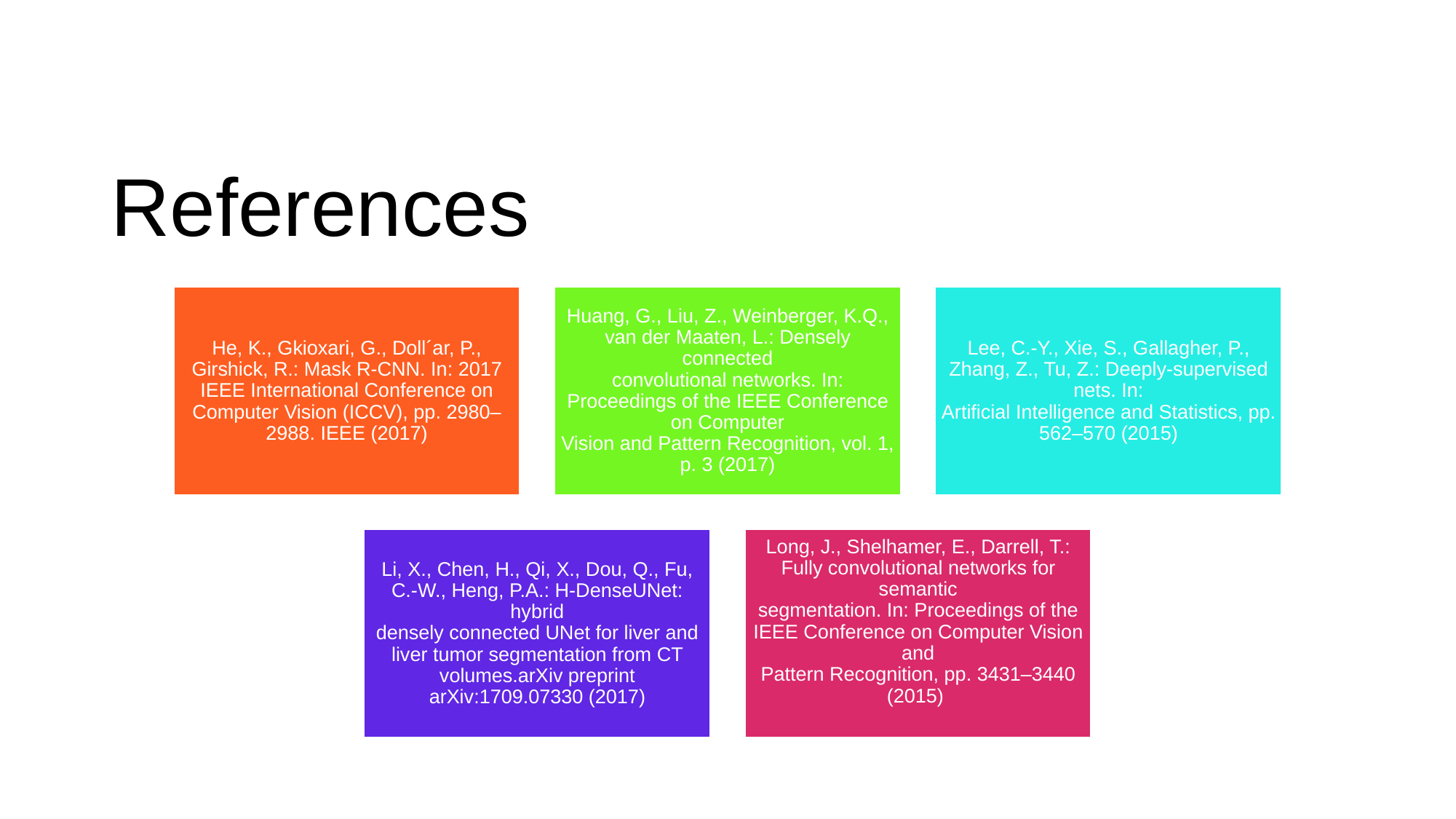

# References
He, K., Gkioxari, G., Doll´ar, P., Girshick, R.: Mask R-CNN. In: 2017 IEEE International Conference on Computer Vision (ICCV), pp. 2980–2988. IEEE (2017)
Huang, G., Liu, Z., Weinberger, K.Q., van der Maaten, L.: Densely connected
convolutional networks. In: Proceedings of the IEEE Conference on Computer
Vision and Pattern Recognition, vol. 1, p. 3 (2017)
Lee, C.-Y., Xie, S., Gallagher, P., Zhang, Z., Tu, Z.: Deeply-supervised nets. In:
Artificial Intelligence and Statistics, pp. 562–570 (2015)
Li, X., Chen, H., Qi, X., Dou, Q., Fu, C.-W., Heng, P.A.: H-DenseUNet: hybrid
densely connected UNet for liver and liver tumor segmentation from CT volumes.arXiv preprint arXiv:1709.07330 (2017)
Long, J., Shelhamer, E., Darrell, T.: Fully convolutional networks for semantic
segmentation. In: Proceedings of the IEEE Conference on Computer Vision and
Pattern Recognition, pp. 3431–3440 (2015)